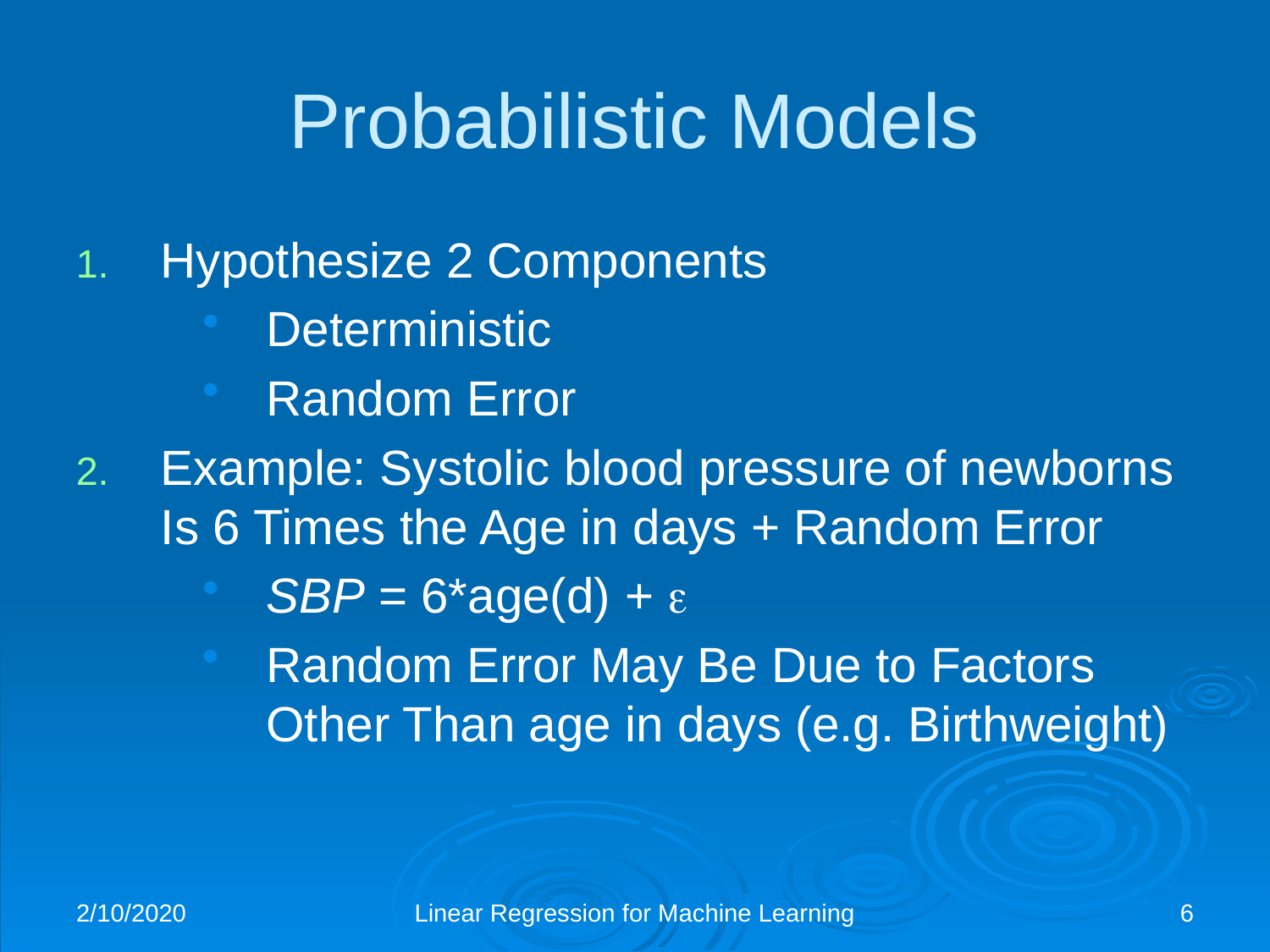

# Probabilistic Models
Hypothesize 2 Components
Deterministic
Random Error
Example: Systolic blood pressure of newborns Is 6 Times the Age in days + Random Error
SBP = 6*age(d) + ε
Random Error May Be Due to Factors Other Than age in days (e.g. Birthweight)
2/10/2020
Linear Regression for Machine Learning
6